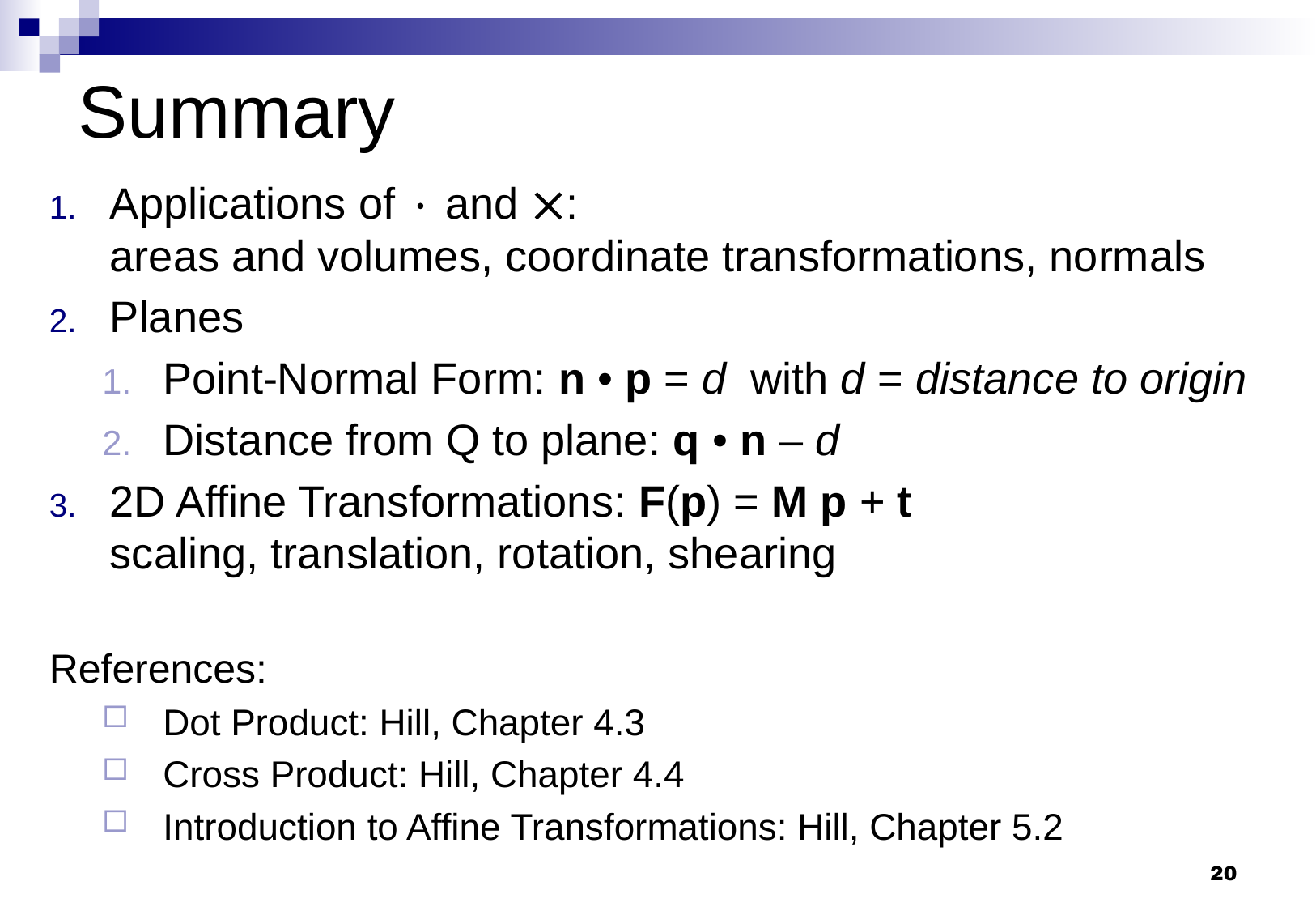

# Summary
Applications of ⋅ and ×:
areas and volumes, coordinate transformations, normals
Planes
Point-Normal Form: n • p = d  with d = distance to origin
Distance from Q to plane: q • n – d
2D Affine Transformations: F(p) = M p + t
scaling, translation, rotation, shearing

References:
Dot Product: Hill, Chapter 4.3
Cross Product: Hill, Chapter 4.4
Introduction to Affine Transformations: Hill, Chapter 5.2
20